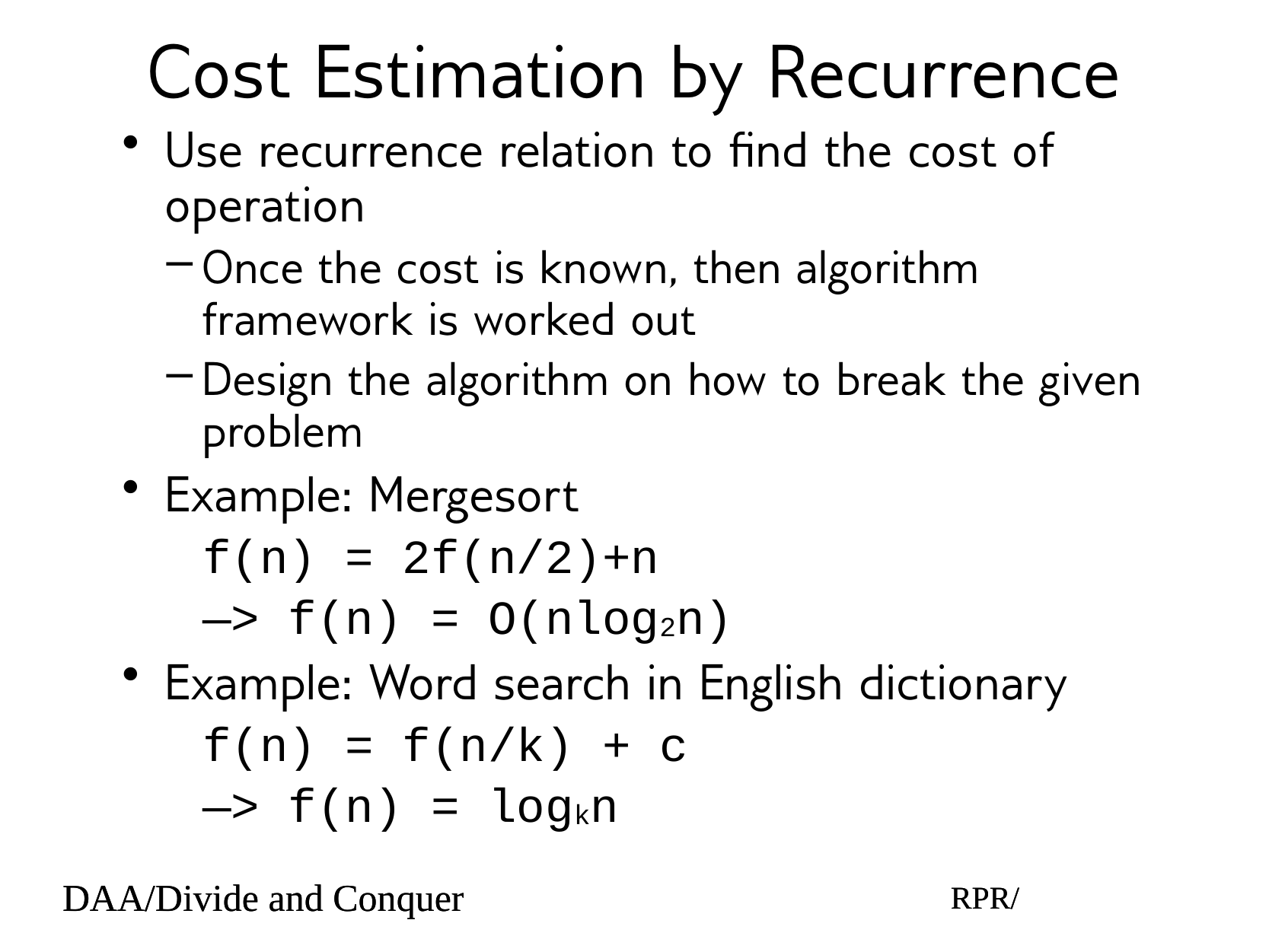

# Cost Estimation by Recurrence
Use recurrence relation to find the cost of operation
Once the cost is known, then algorithm framework is worked out
Design the algorithm on how to break the given problem
Example: Mergesort
f(n) = 2f(n/2)+n
—> f(n) = O(nlog2n)
Example: Word search in English dictionary
f(n) = f(n/k) + c
—> f(n) = logkn
DAA/Divide and Conquer
RPR/
7